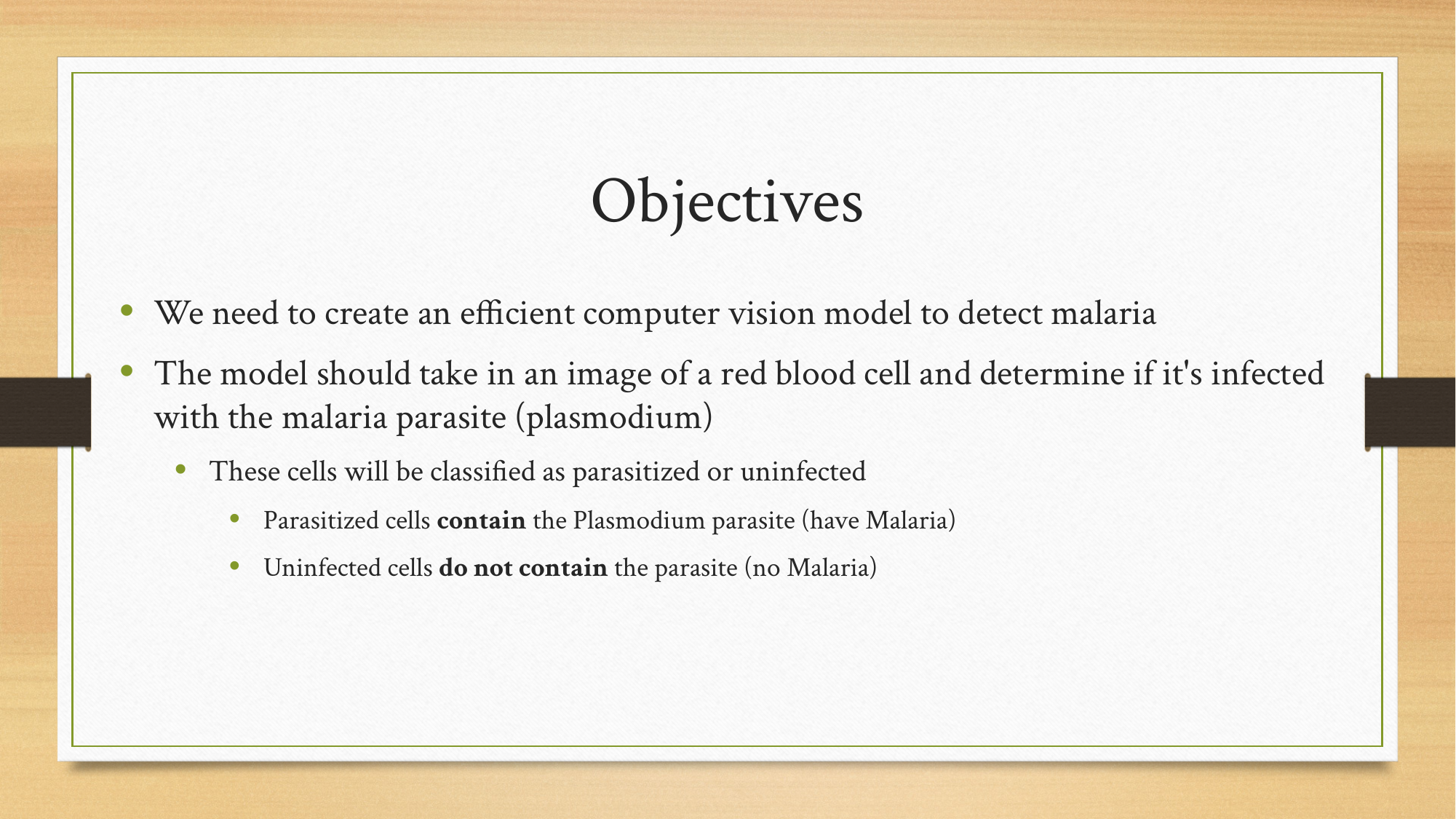

# Objectives
We need to create an efficient computer vision model to detect malaria
The model should take in an image of a red blood cell and determine if it's infected with the malaria parasite (plasmodium)
These cells will be classified as parasitized or uninfected
Parasitized cells contain the Plasmodium parasite (have Malaria)
Uninfected cells do not contain the parasite (no Malaria)